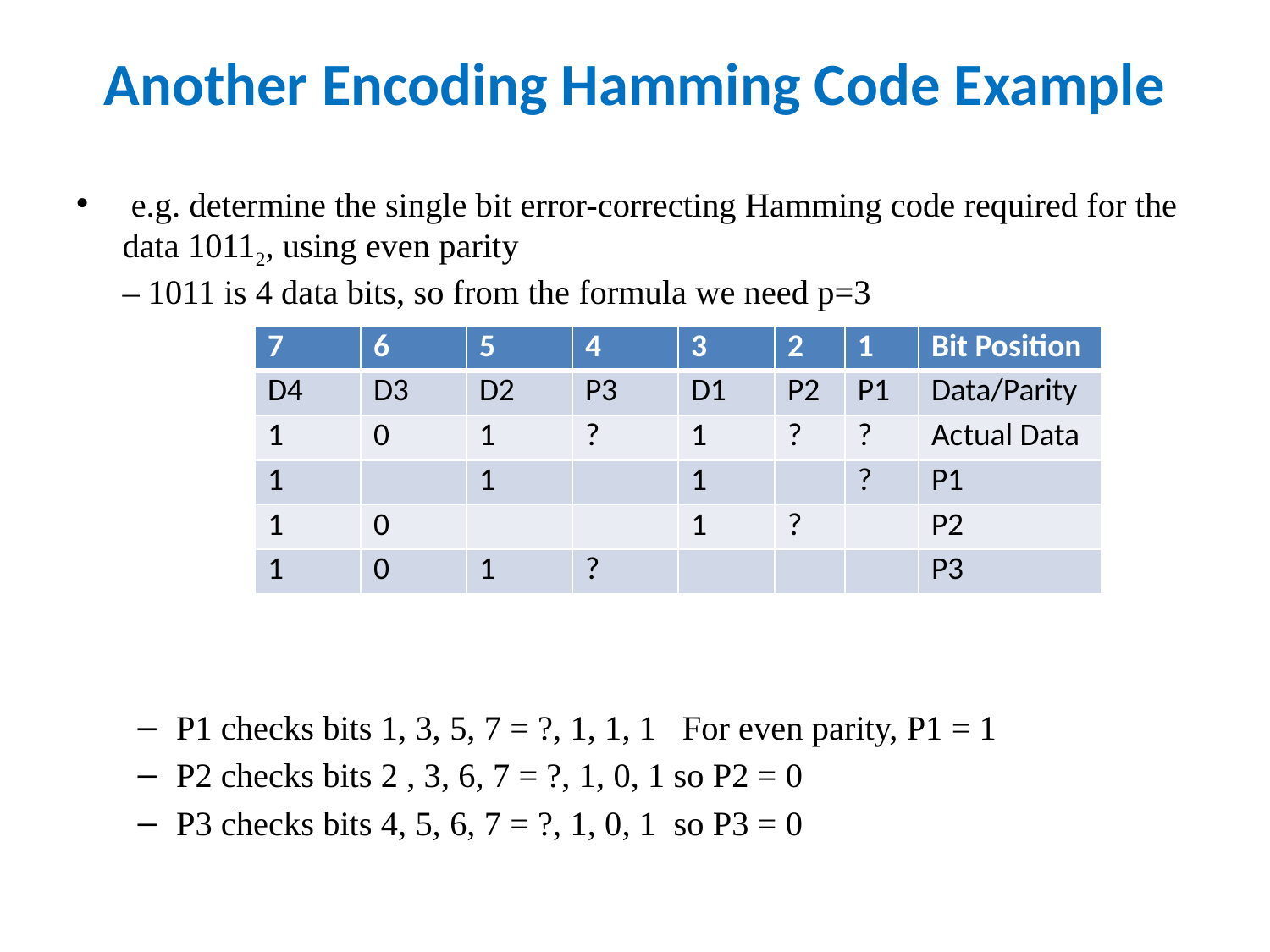

# Another Encoding Hamming Code Example
 e.g. determine the single bit error-correcting Hamming code required for the data 10112, using even parity
– 1011 is 4 data bits, so from the formula we need p=3

P1 checks bits 1, 3, 5, 7 = ?, 1, 1, 1   For even parity, P1 = 1
P2 checks bits 2 , 3, 6, 7 = ?, 1, 0, 1 so P2 = 0
P3 checks bits 4, 5, 6, 7 = ?, 1, 0, 1  so P3 = 0

| 7 | 6 | 5 | 4 | 3 | 2 | 1 | Bit Position |
| --- | --- | --- | --- | --- | --- | --- | --- |
| D4 | D3 | D2 | P3 | D1 | P2 | P1 | Data/Parity |
| 1 | 0 | 1 | ? | 1 | ? | ? | Actual Data |
| 1 |  | 1 |  | 1 |  | ? | P1 |
| 1 | 0 |  |  | 1 | ? |  | P2 |
| 1 | 0 | 1 | ? |  |  |  | P3 |